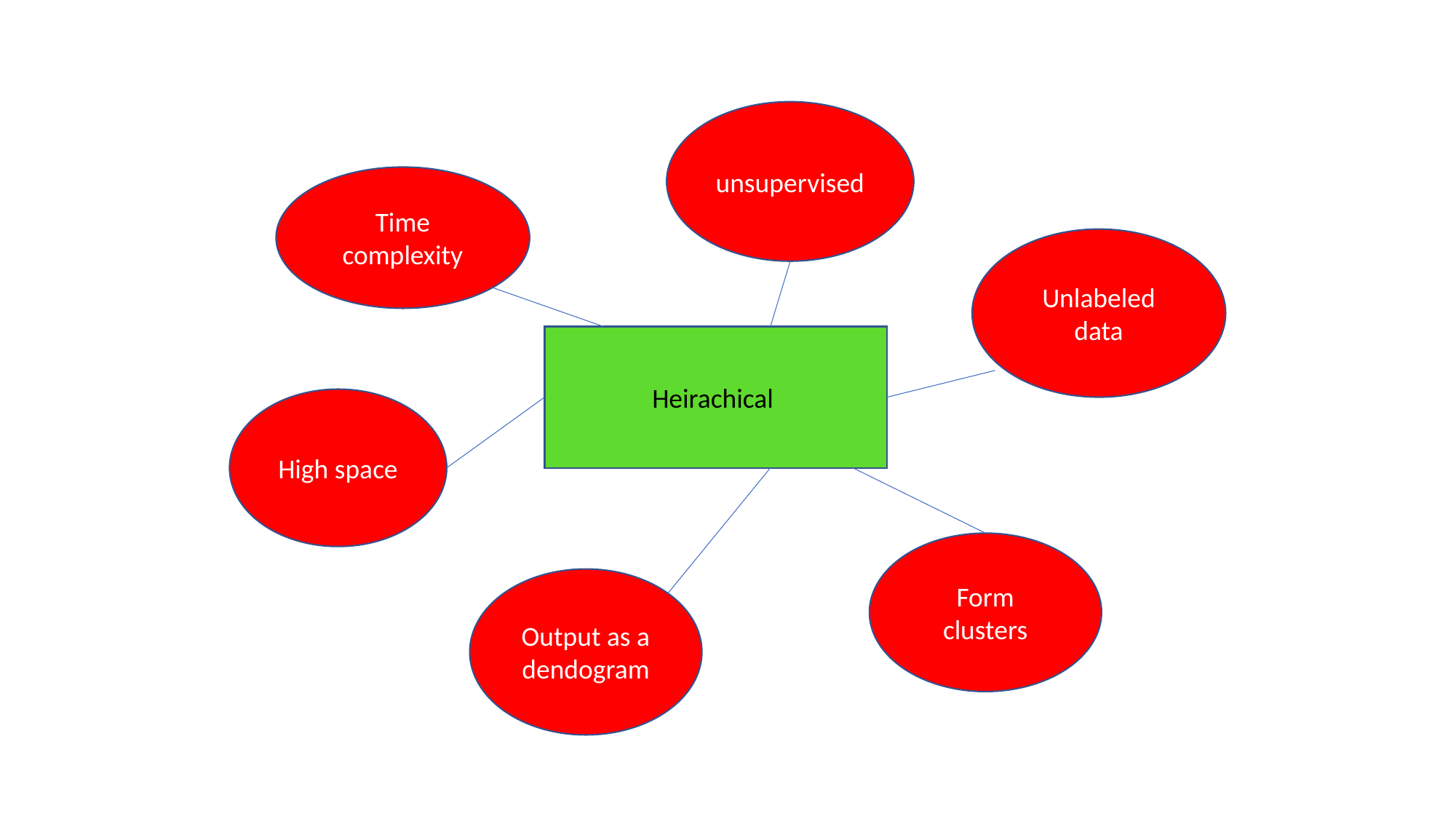

unsupervised
Time complexity
Unlabeled data
Heirachical
High space
Form clusters
Output as a dendogram